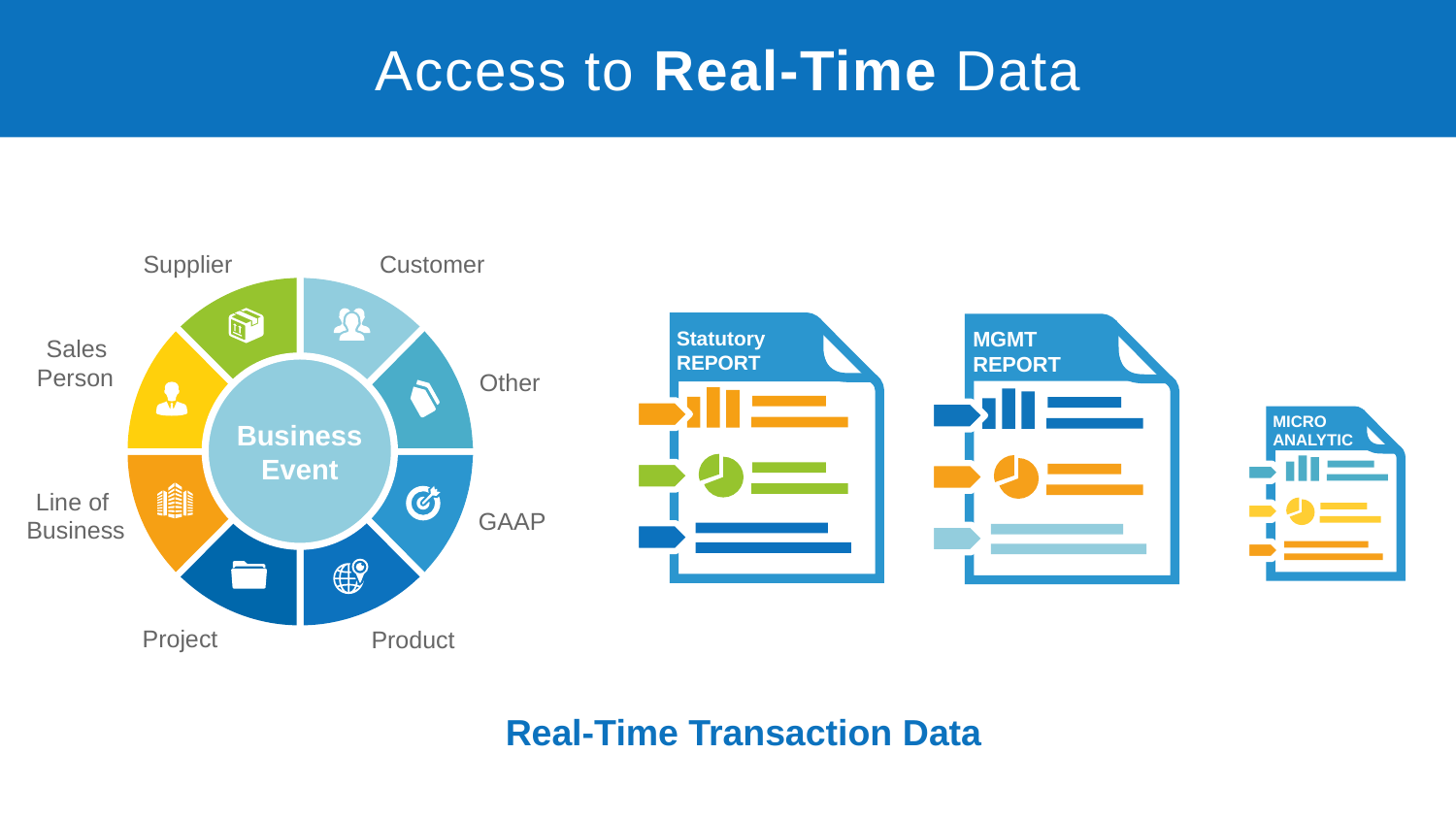

# Access to Real-Time Data
Supplier
Customer
Sales
Person
Other
Line of
Business
GAAP
Project
Product
MANAGEMENT
REPORT

Statutory
REPORT

MGMT
REPORT
Business
Event

MICRO
ANALYTIC

Real-Time Transaction Data